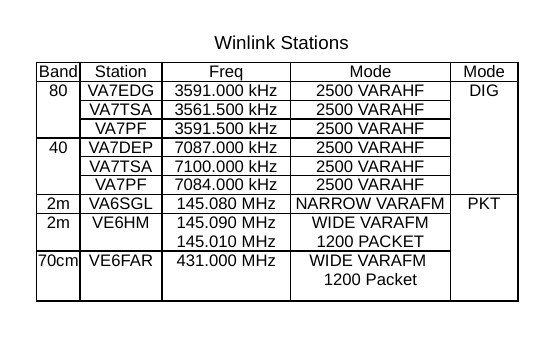

Winlink Stations
| Band | Station | Freq | Mode | Mode |
| --- | --- | --- | --- | --- |
| 80 | VA7EDG | 3591.000 kHz | 2500 VARAHF | DIG |
|  | VA7TSA | 3561.500 kHz | 2500 VARAHF |  |
|  | VA7PF | 3591.500 kHz | 2500 VARAHF |  |
| 40 | VA7DEP | 7087.000 kHz | 2500 VARAHF |  |
|  | VA7TSA | 7100.000 kHz | 2500 VARAHF |  |
|  | VA7PF | 7084.000 kHz | 2500 VARAHF |  |
| 2m | VA6SGL | 145.080 MHz | NARROW VARAFM | PKT |
| 2m | VE6HM | 145.090 MHz 145.010 MHz | WIDE VARAFM 1200 PACKET |  |
| 70cm | VE6FAR | 431.000 MHz | WIDE VARAFM 1200 Packet |  |